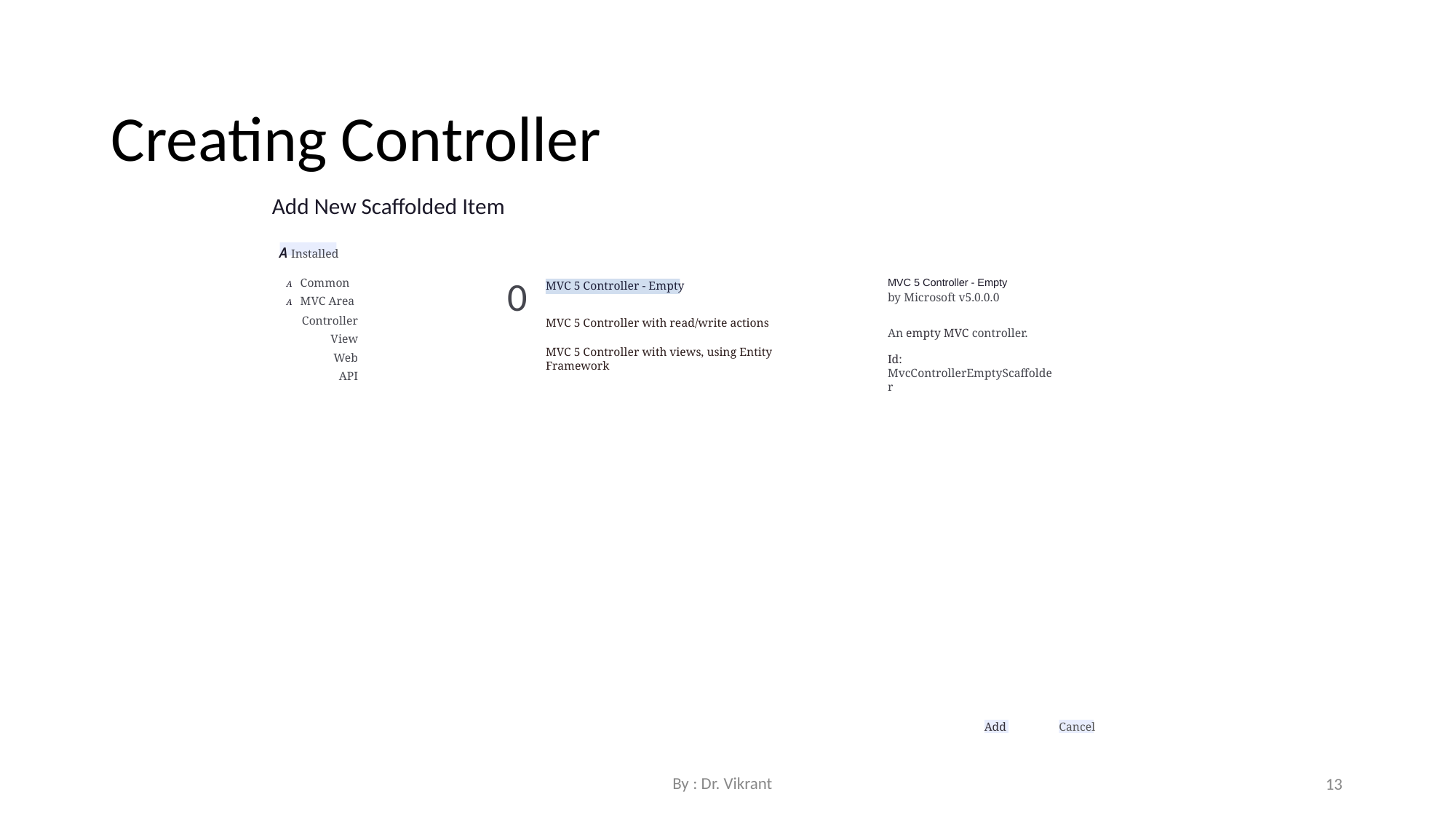

Creating Controller
Add New Scaffolded Item
A Installed
A Common A MVC Area
Controller
View Web API
0
MVC 5 Controller - Empty
by Microsoft v5.0.0.0
MVC 5 Controller - Empty
MVC 5 Controller with read/write actions
MVC 5 Controller with views, using Entity Framework
An empty MVC controller.
Id: MvcControllerEmptyScaffolder
Add
Cancel
By : Dr. Vikrant
13